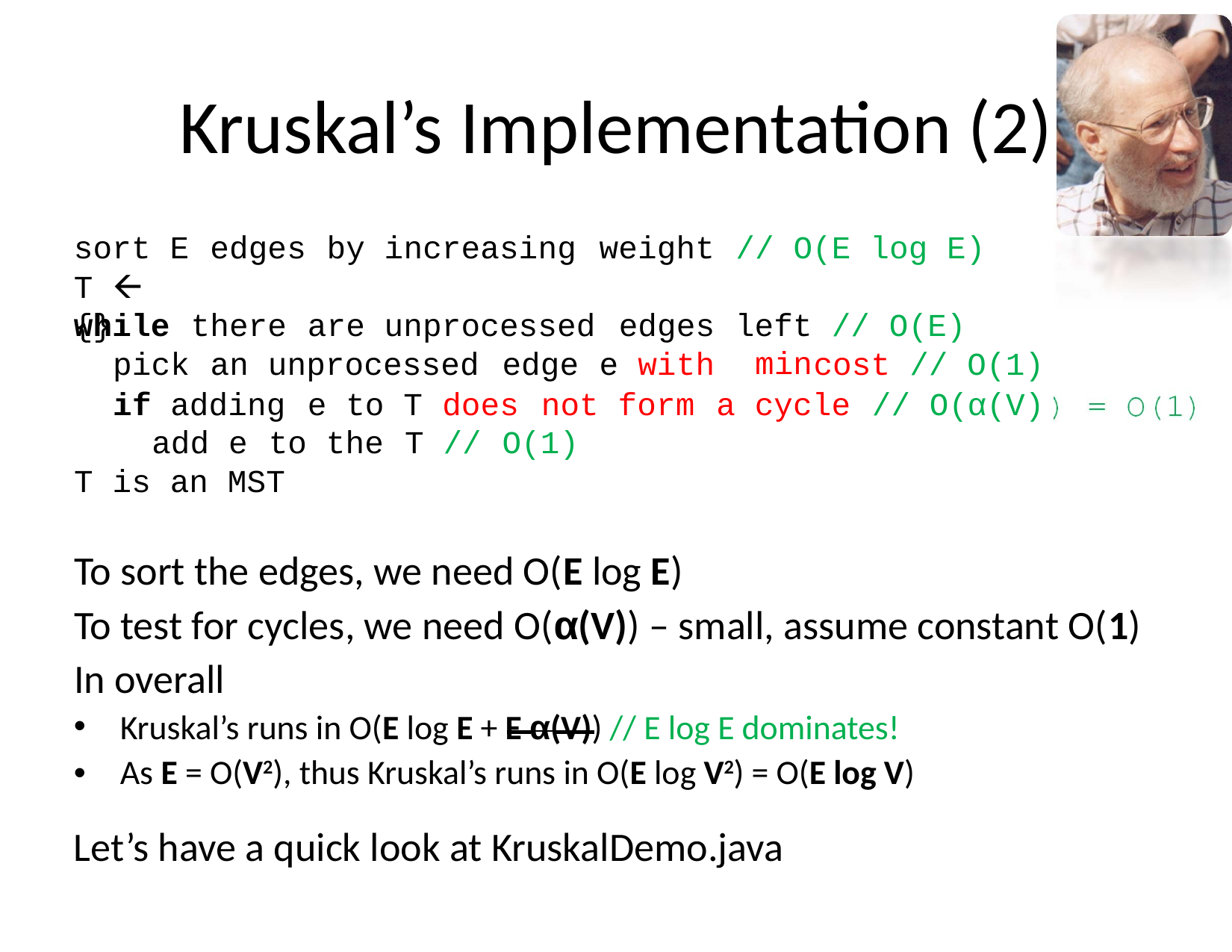

) = O(1)

# Kruskal’s Implementation (2)
sort E
edges
by increasing
weight
// O(E log E)
T 🡨	{}
left // O(E)  min
while
pick
there
are unprocessed
edges
an unprocessed
edge
e with
cost // O(1)
if adding
e to T does
T //
not form
a cycle
// O(α(V)
add e
to the
O(1)
T is an MST

To sort the edges, we need O(E log E)
To test for cycles, we need O(α(V)) – small, assume constant O(1)  In overall
Kruskal’s runs in O(E log E + E α(V)) // E log E dominates!
•

As E = O(V2), thus Kruskal’s runs in O(E log V2) = O(E log V)
Let’s have a quick look at KruskalDemo.java